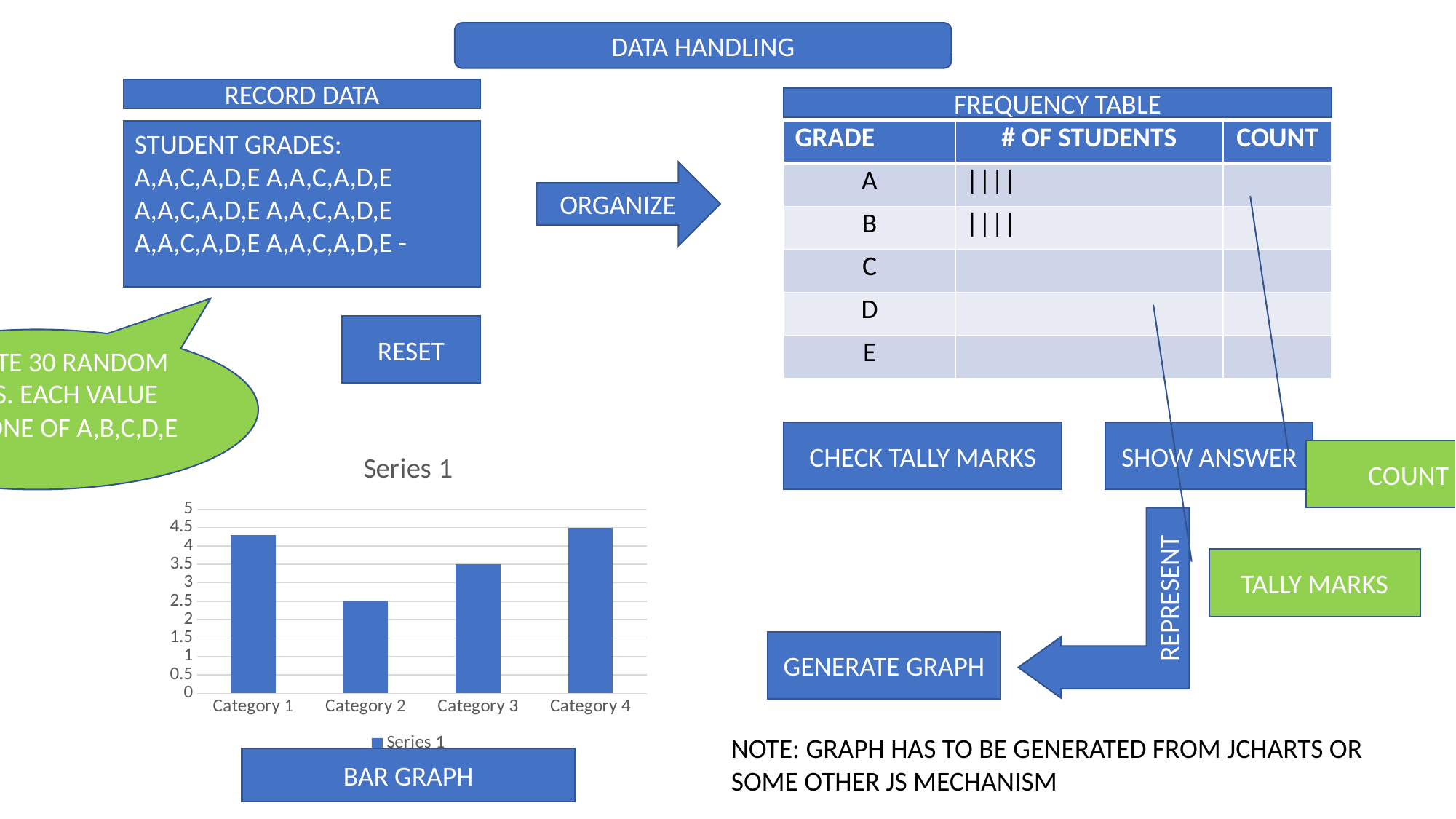

DATA HANDLING
RECORD DATA
FREQUENCY TABLE
STUDENT GRADES: A,A,C,A,D,E A,A,C,A,D,E A,A,C,A,D,E A,A,C,A,D,E A,A,C,A,D,E A,A,C,A,D,E -

| GRADE | # OF STUDENTS | COUNT |
| --- | --- | --- |
| A | |||| |  |
| B | |||| |  |
| C |  |  |
| D |  |  |
| E |  |  |
ORGANIZE
RESET
GENERATE 30 RANDOM GRADES. EACH VALUE CAN BE ONE OF A,B,C,D,E

CHECK TALLY MARKS
SHOW ANSWER

### Chart:

| Category | Series 1 |
|---|---|
| Category 1 | 4.3 |
| Category 2 | 2.5 |
| Category 3 | 3.5 |
| Category 4 | 4.5 |
COUNT
REPRESENT
TALLY MARKS
GENERATE GRAPH
NOTE: GRAPH HAS TO BE GENERATED FROM JCHARTS OR SOME OTHER JS MECHANISM
BAR GRAPH